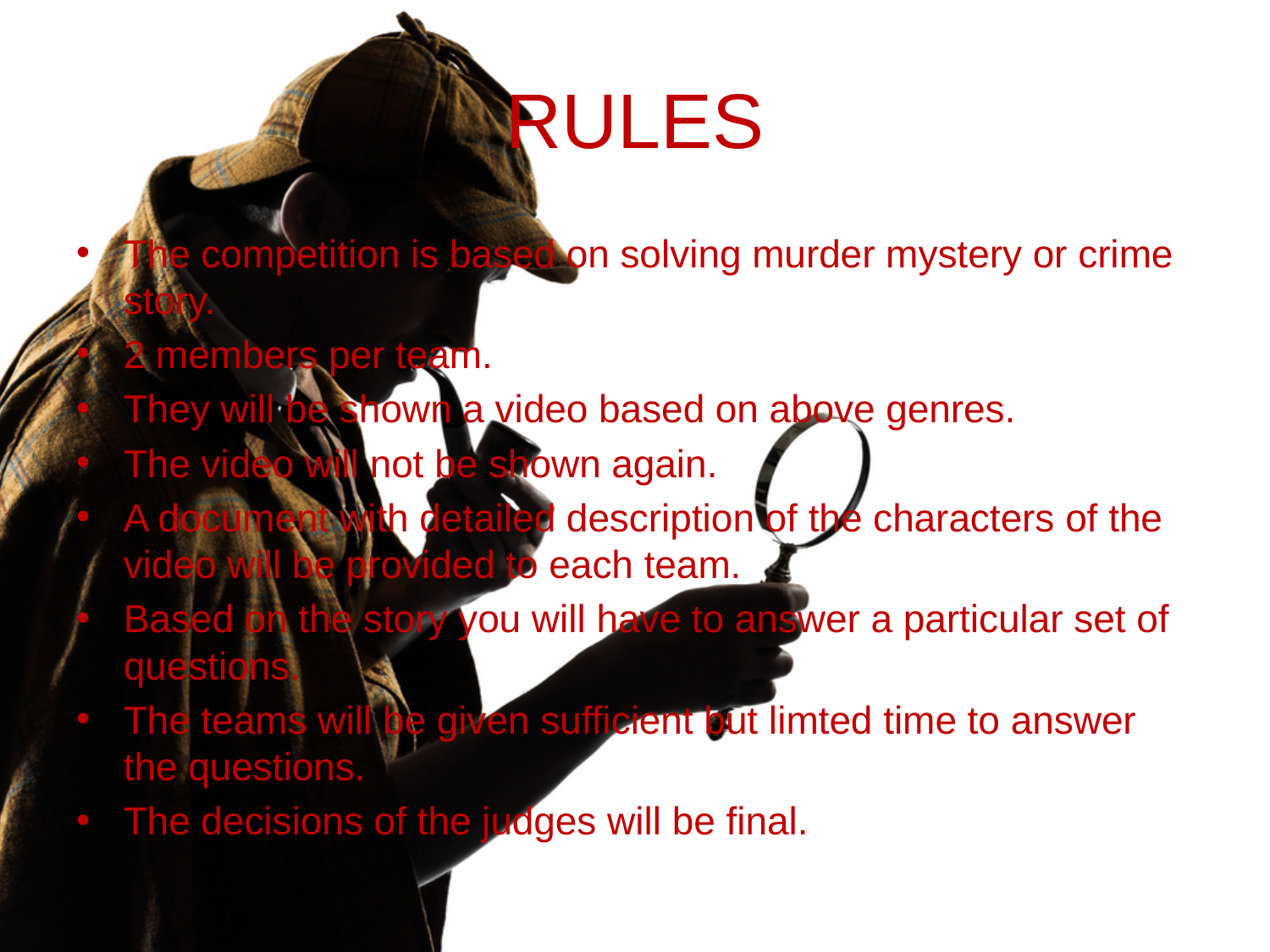

# RULES
The competition is based on solving murder mystery or crime story.
2 members per team.
They will be shown a video based on above genres.
The video will not be shown again.
A document with detailed description of the characters of the video will be provided to each team.
Based on the story you will have to answer a particular set of questions.
The teams will be given sufficient but limted time to answer the questions.
The decisions of the judges will be final.